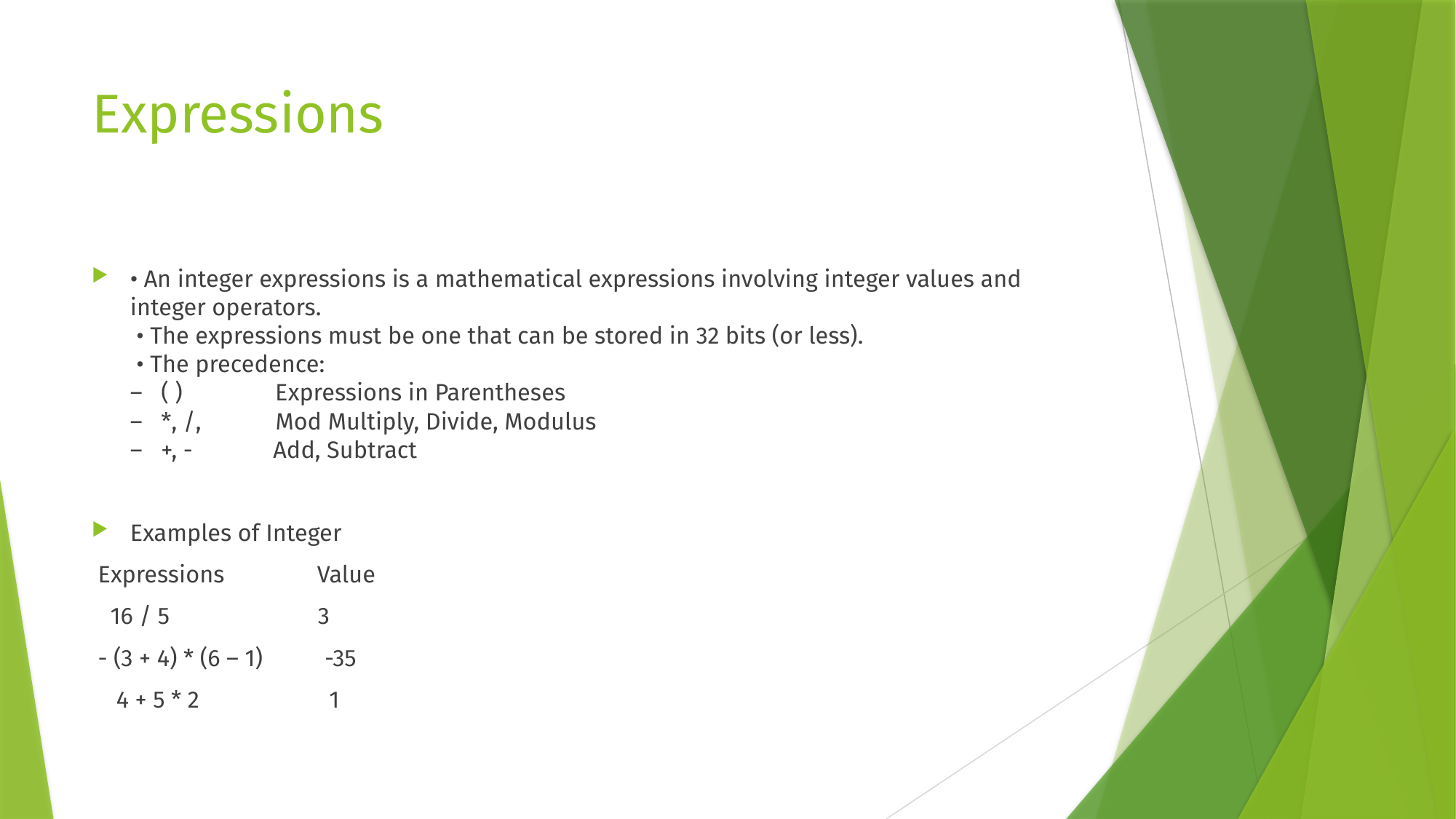

# Expressions
• An integer expressions is a mathematical expressions involving integer values and integer operators.
 • The expressions must be one that can be stored in 32 bits (or less).
 • The precedence:
–   ( )               Expressions in Parentheses
–   *, /,            Mod Multiply, Divide, Modulus
–   +, -             Add, Subtract

Examples of Integer
 Expressions               Value
   16 / 5                        3
 - (3 + 4) * (6 – 1)          -35
    4 + 5 * 2                     1